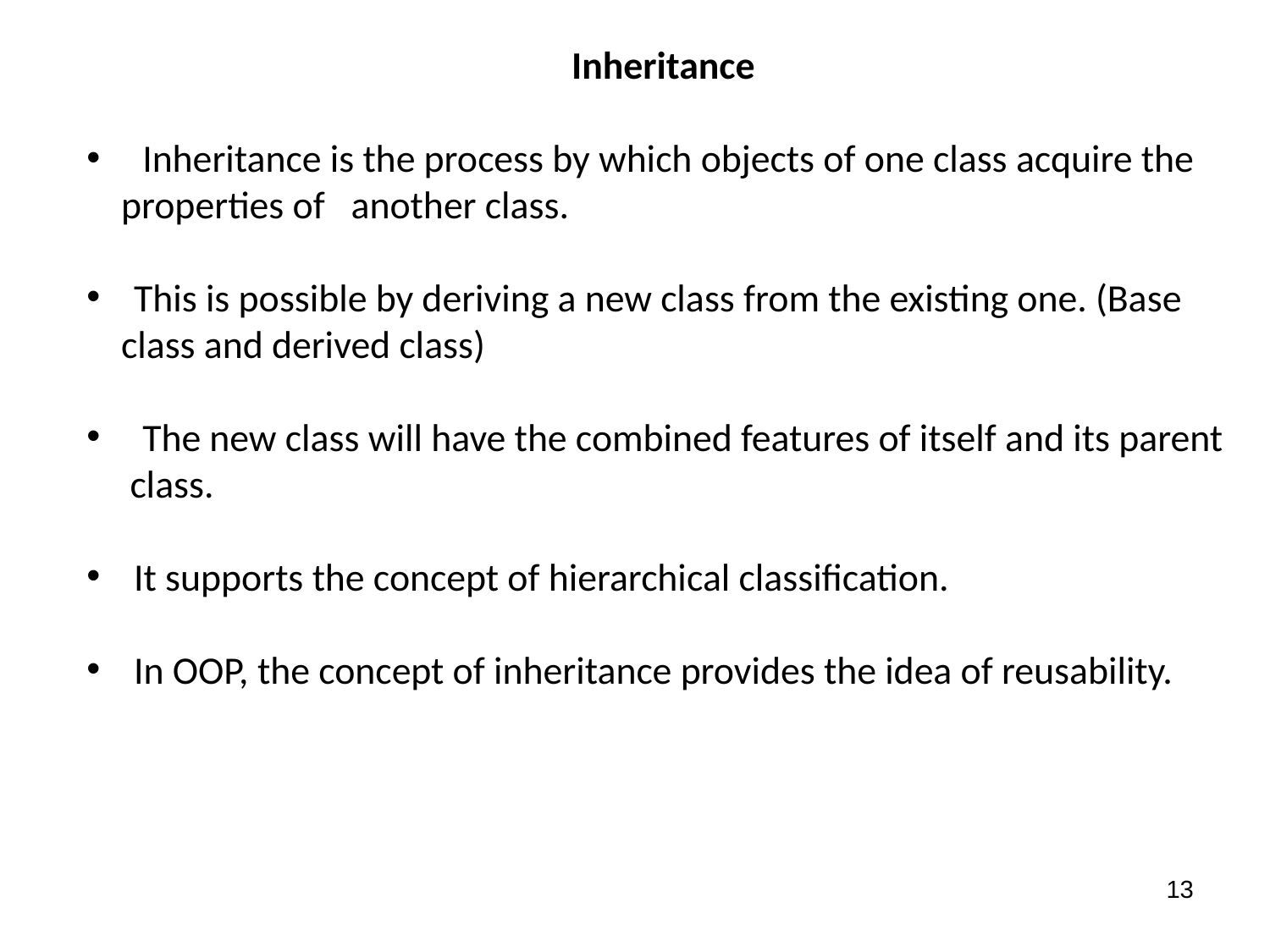

Inheritance

   Inheritance is the process by which objects of one class acquire the
    properties of   another class.

  This is possible by deriving a new class from the existing one. (Base
    class and derived class)

   The new class will have the combined features of itself and its parent
     class.

  It supports the concept of hierarchical classification.

  In OOP, the concept of inheritance provides the idea of reusability.

13